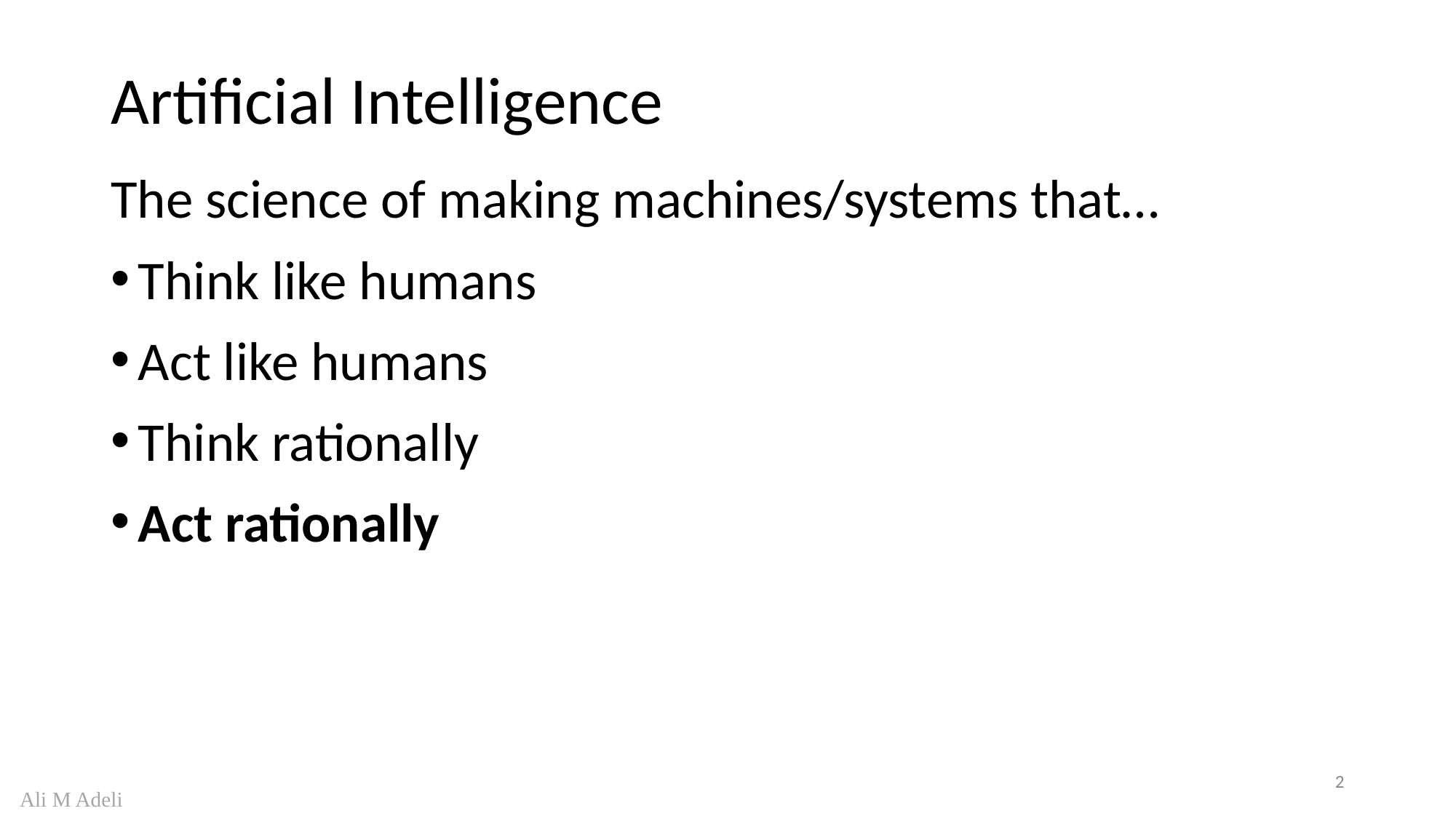

# Artificial Intelligence
The science of making machines/systems that…
Think like humans
Act like humans
Think rationally
Act rationally

2